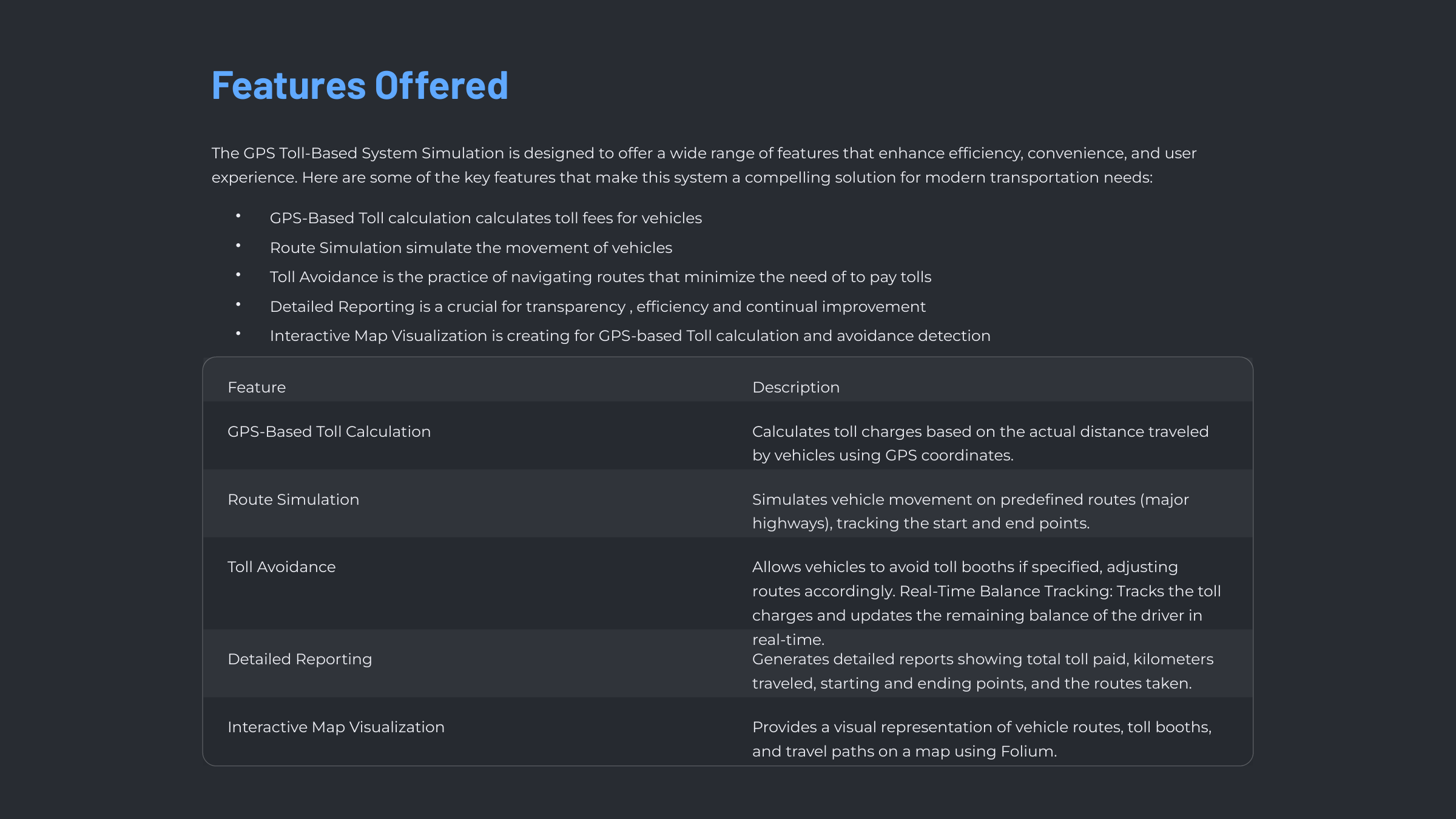

Features Offered
The GPS Toll-Based System Simulation is designed to offer a wide range of features that enhance efficiency, convenience, and user experience. Here are some of the key features that make this system a compelling solution for modern transportation needs:
GPS-Based Toll calculation calculates toll fees for vehicles
Route Simulation simulate the movement of vehicles
Toll Avoidance is the practice of navigating routes that minimize the need of to pay tolls
Detailed Reporting is a crucial for transparency , efficiency and continual improvement
Interactive Map Visualization is creating for GPS-based Toll calculation and avoidance detection

Feature
Description

GPS-Based Toll Calculation
Calculates toll charges based on the actual distance traveled by vehicles using GPS coordinates.

Route Simulation
Simulates vehicle movement on predefined routes (major highways), tracking the start and end points.

Toll Avoidance
Allows vehicles to avoid toll booths if specified, adjusting routes accordingly. Real-Time Balance Tracking: Tracks the toll charges and updates the remaining balance of the driver in real-time.

Detailed Reporting
Generates detailed reports showing total toll paid, kilometers traveled, starting and ending points, and the routes taken.

Interactive Map Visualization
Provides a visual representation of vehicle routes, toll booths, and travel paths on a map using Folium.